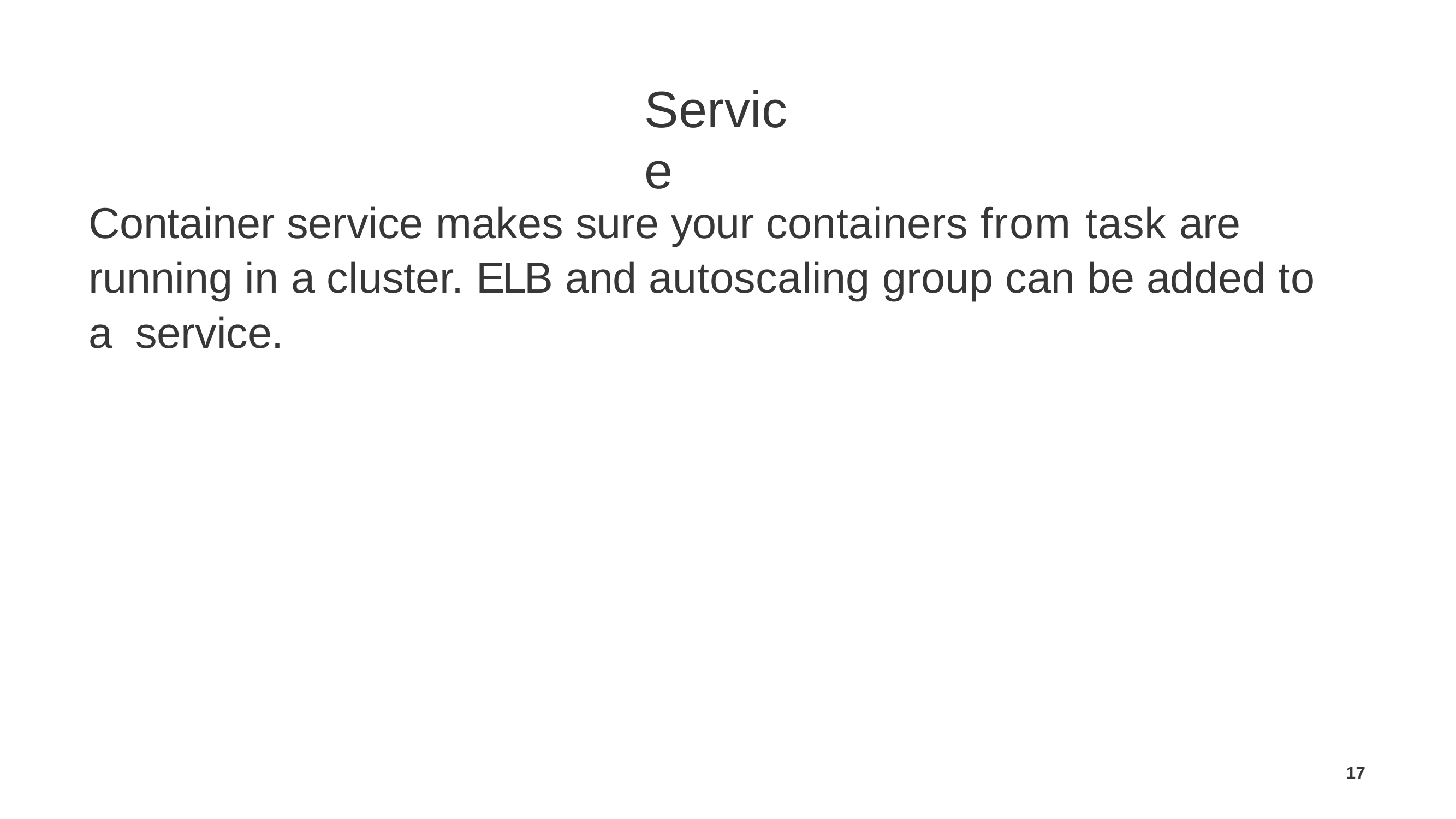

Service
Container service makes sure your containers from task are  running in a cluster. ELB and autoscaling group can be added to a  service.
17